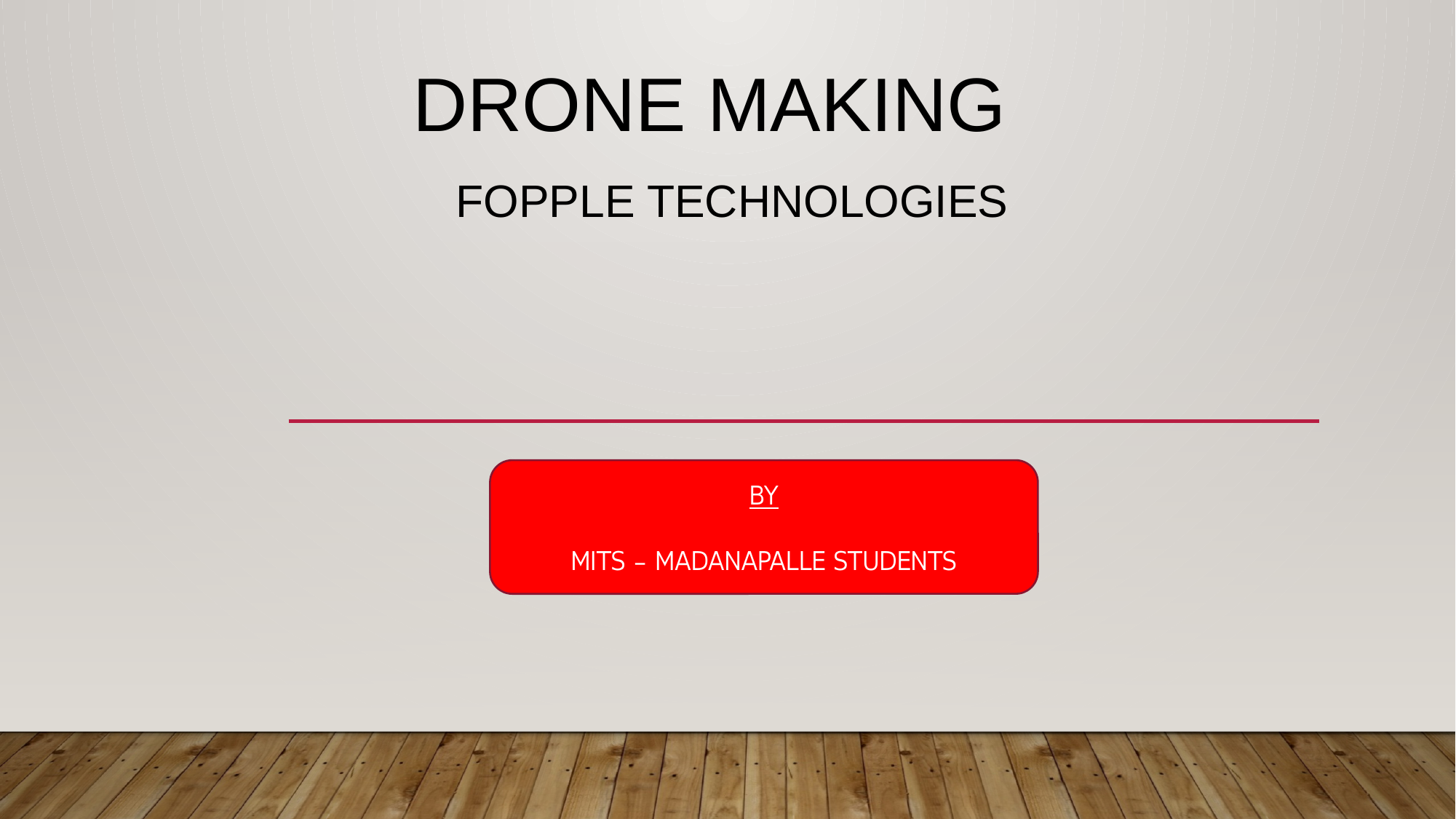

# DRONE making
Fopple technologies
BY

MITS – MADANAPALLE STUDENTS